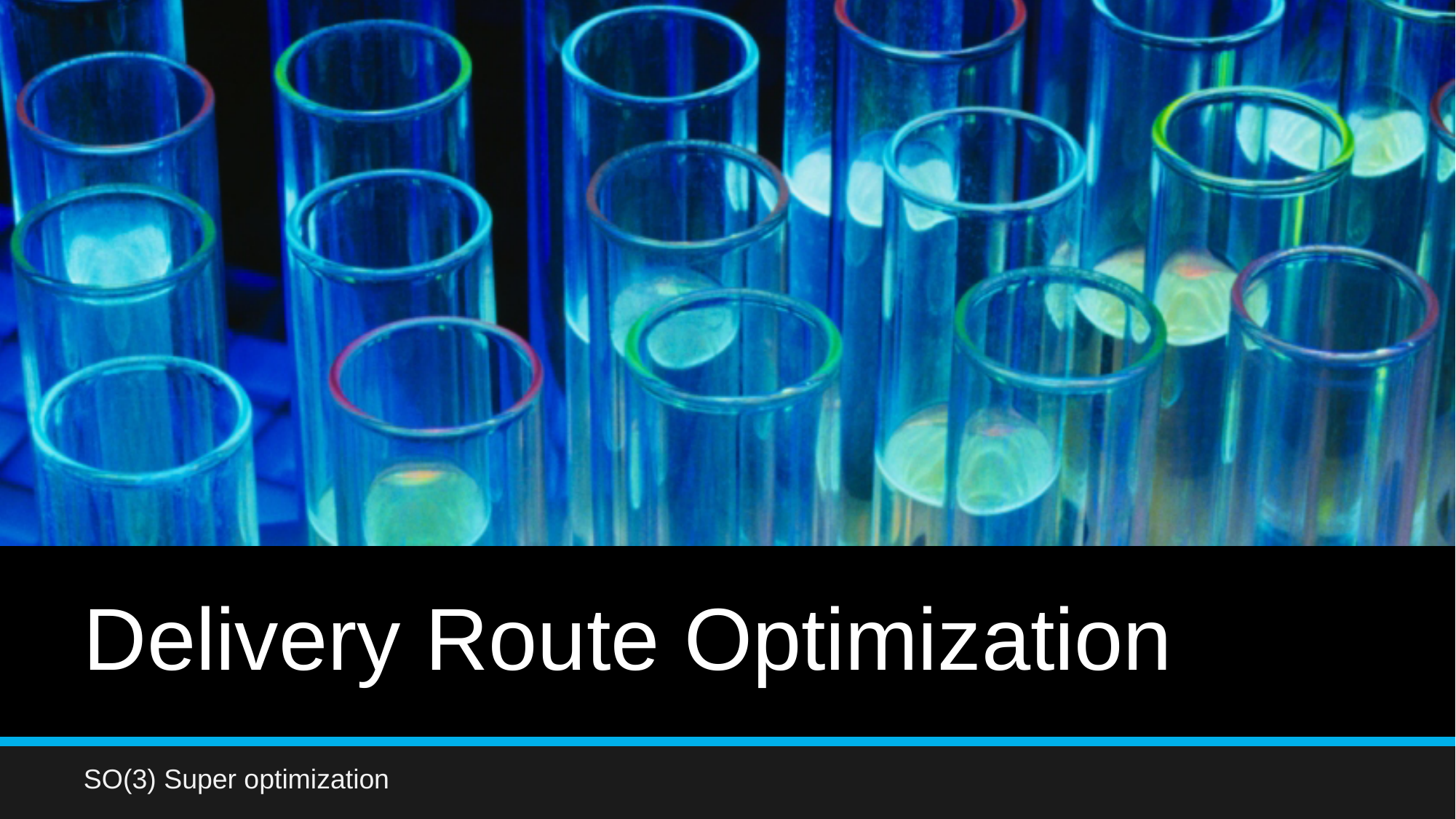

# Delivery Route Optimization
SO(3) Super optimization